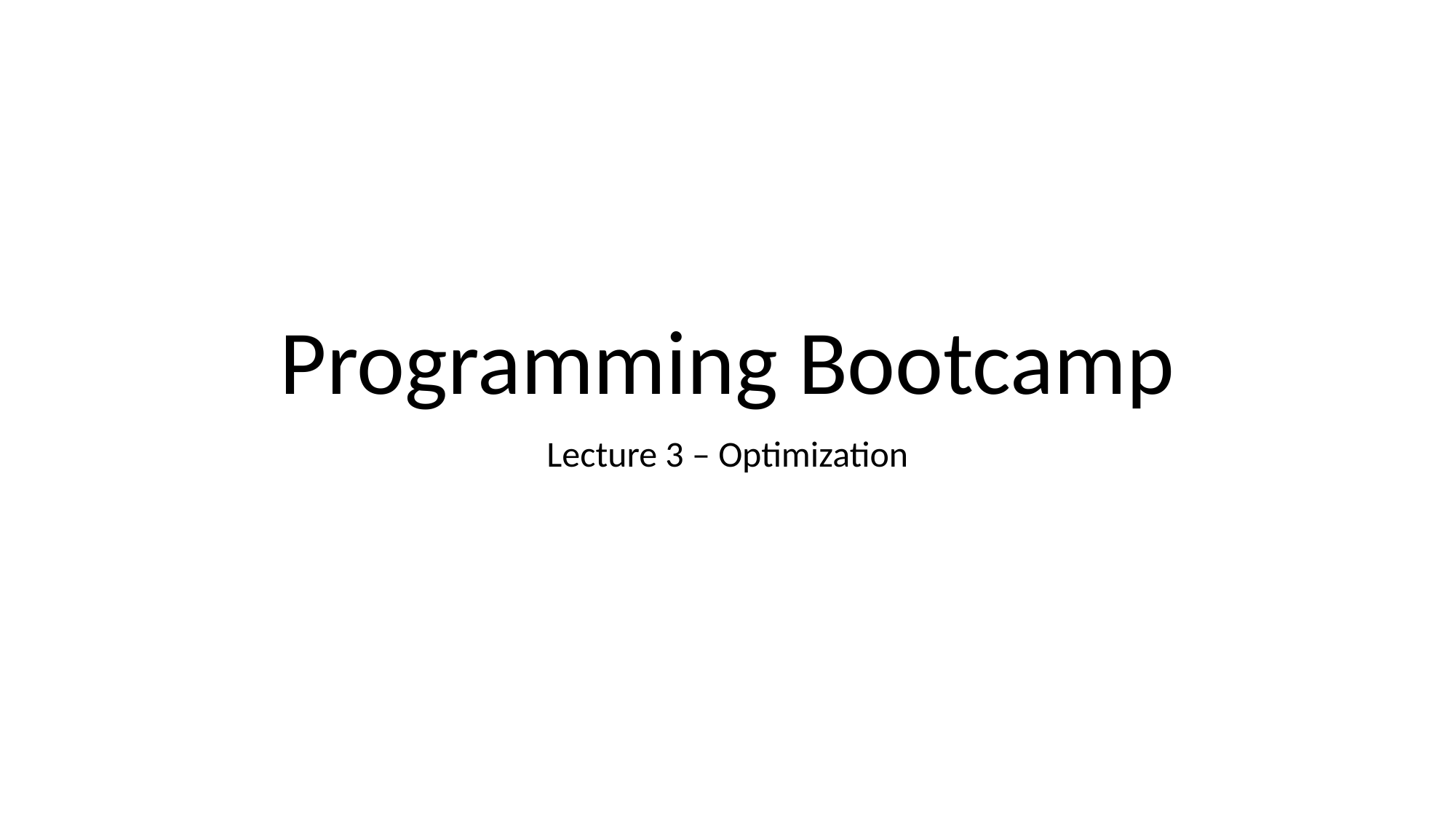

# Programming Bootcamp
Lecture 3 – Optimization